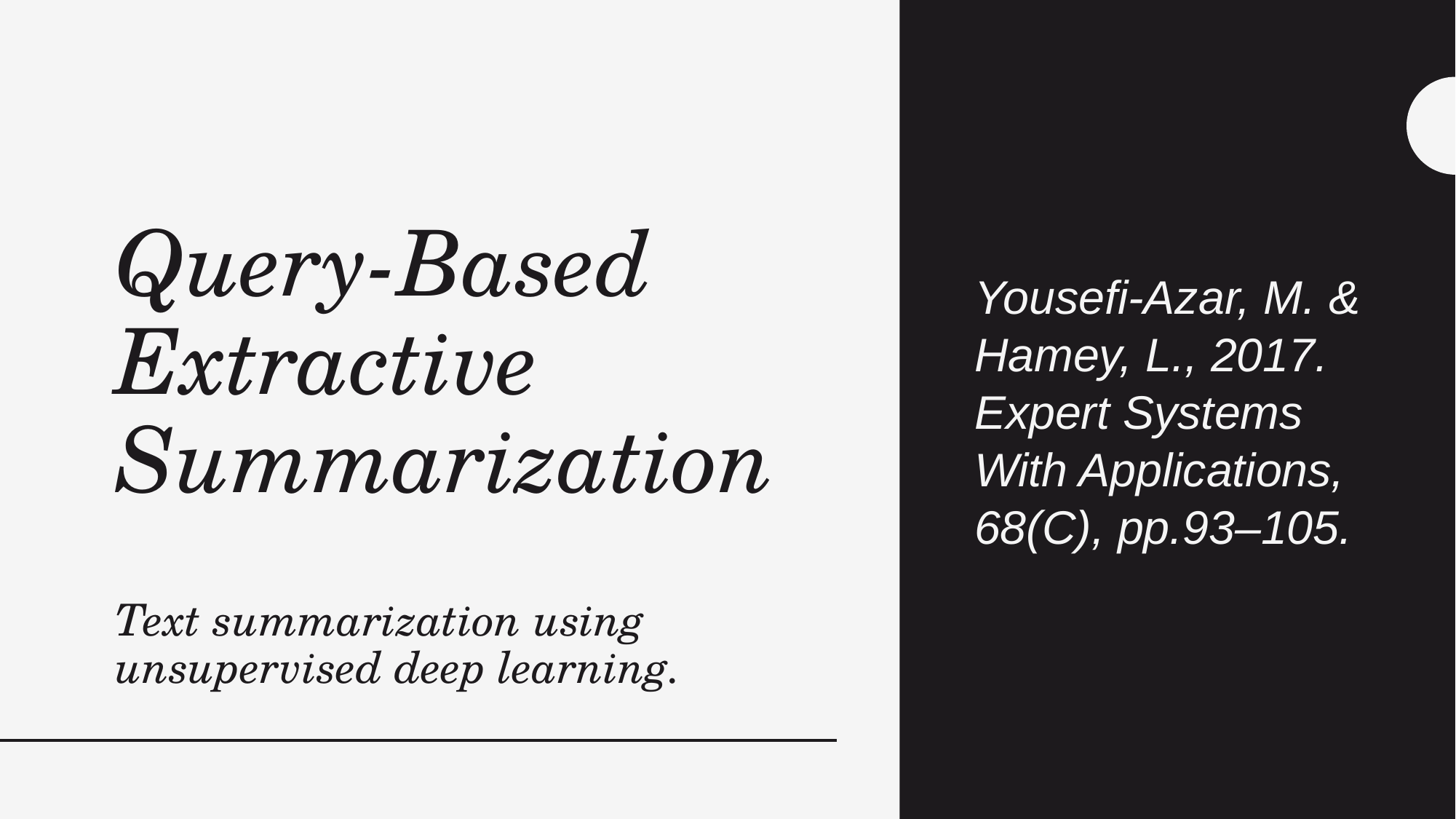

# Query-Based Extractive Summarization
Yousefi-Azar, M. & Hamey, L., 2017. Expert Systems With Applications, 68(C), pp.93–105.

Text summarization using unsupervised deep learning.